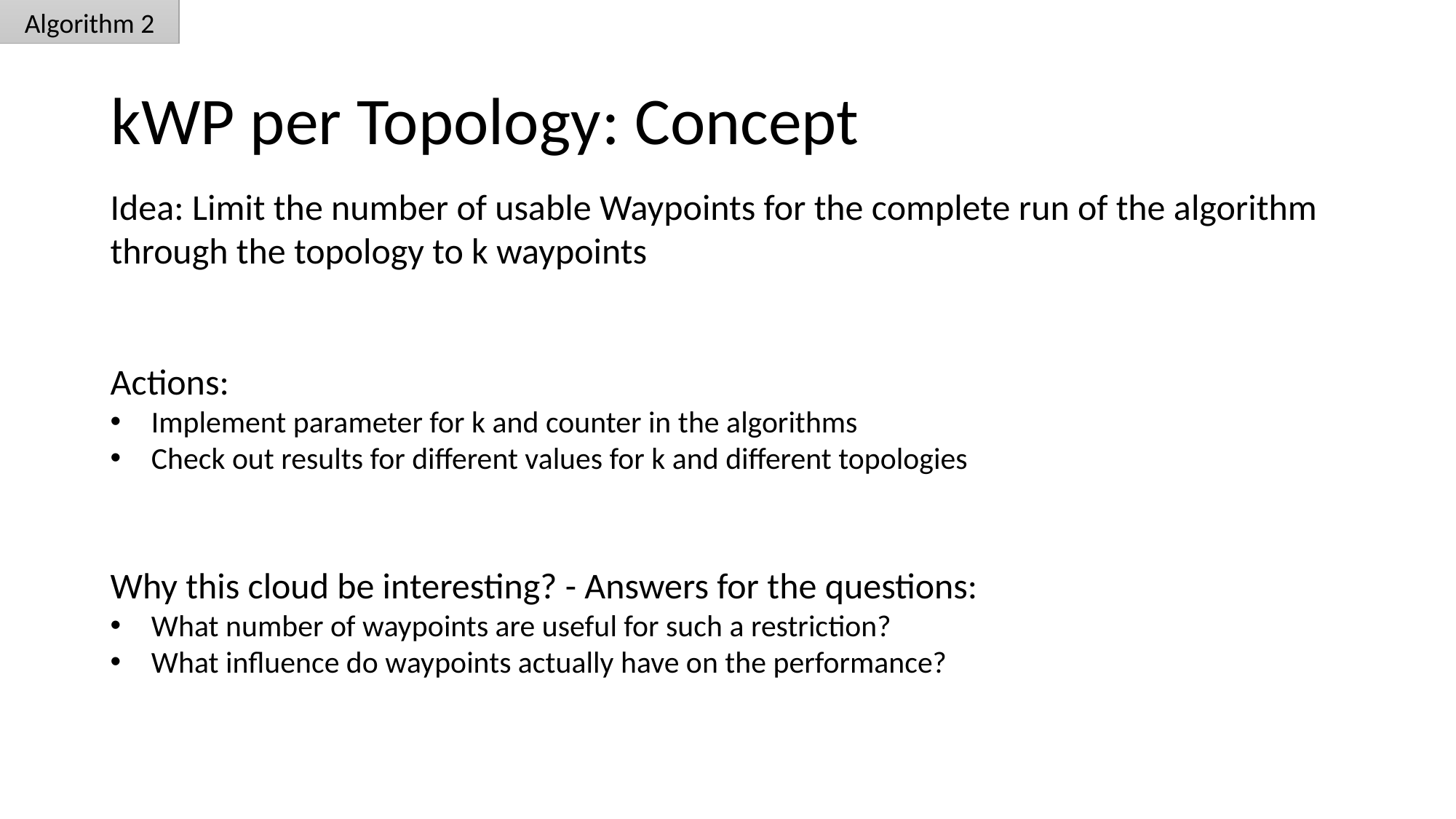

Algorithm 2
# kWP per Topology: Concept
Idea: Limit the number of usable Waypoints for the complete run of the algorithm through the topology to k waypoints

Actions:
Implement parameter for k and counter in the algorithms
Check out results for different values for k and different topologies

Why this cloud be interesting? - Answers for the questions:
What number of waypoints are useful for such a restriction?
What influence do waypoints actually have on the performance?